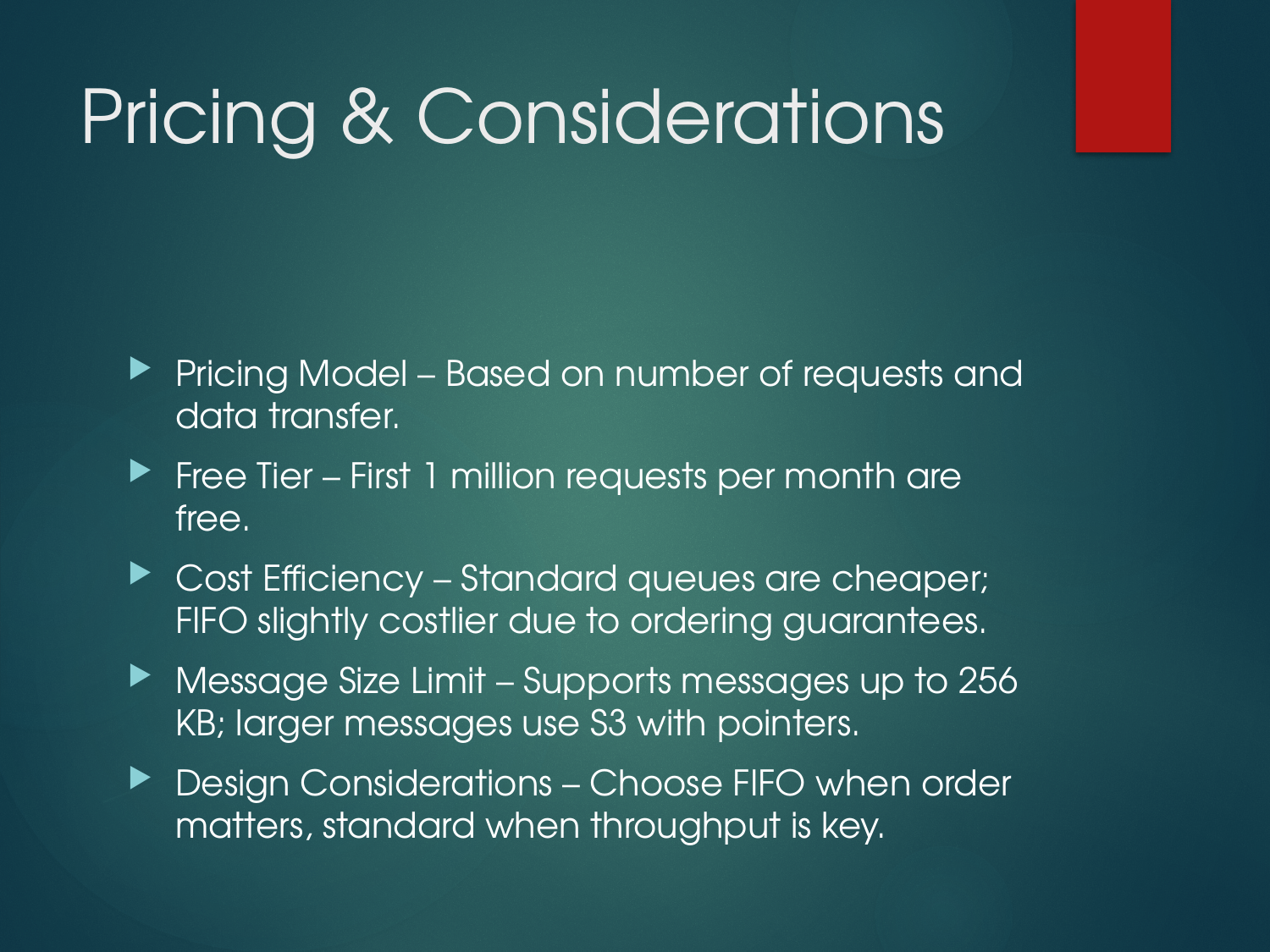

# Pricing & Considerations

Pricing Model – Based on number of requests and data transfer.
Free Tier – First 1 million requests per month are free.
Cost Efficiency – Standard queues are cheaper; FIFO slightly costlier due to ordering guarantees.
Message Size Limit – Supports messages up to 256 KB; larger messages use S3 with pointers.
Design Considerations – Choose FIFO when order matters, standard when throughput is key.